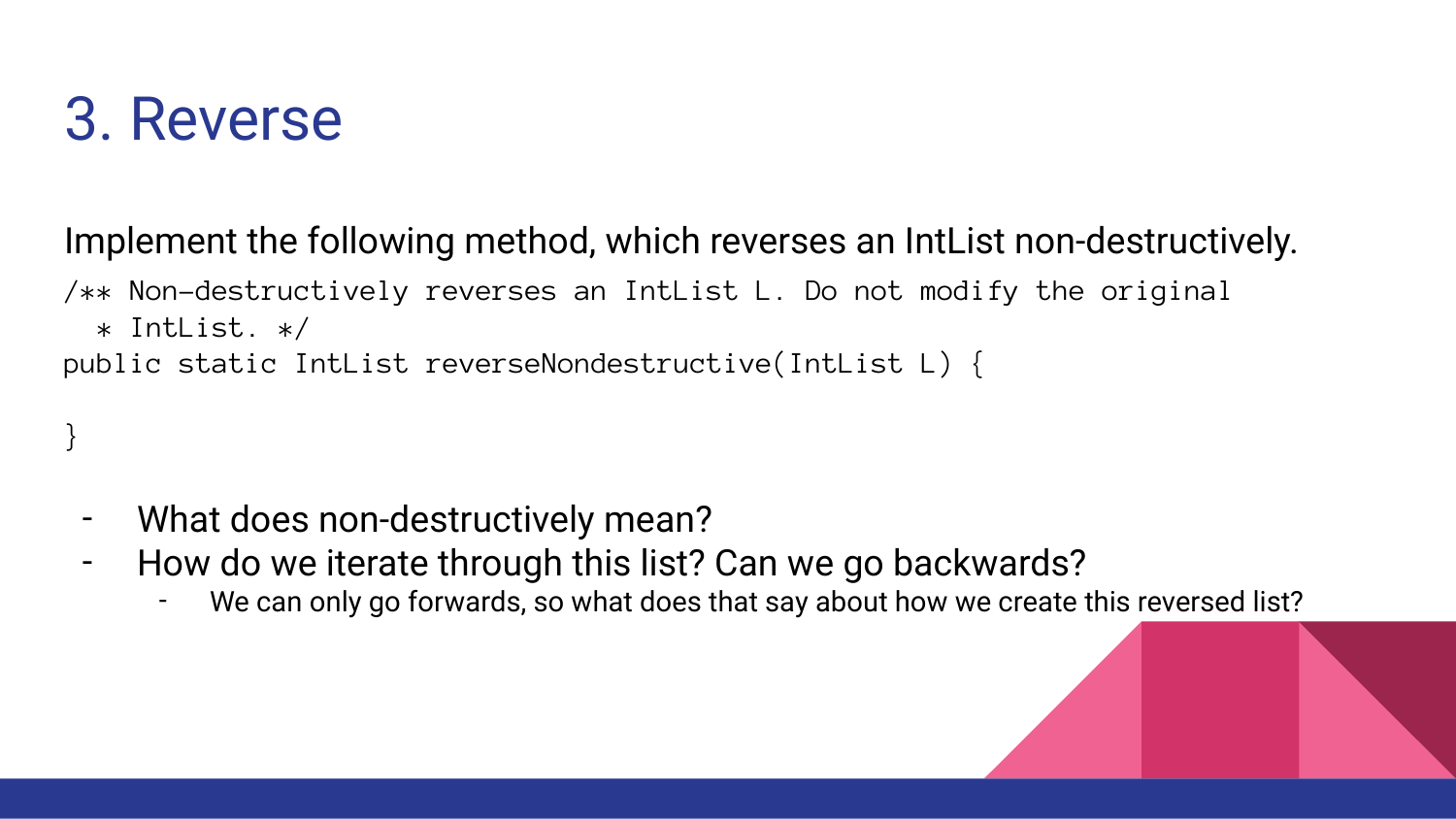

# 3. Reverse
Implement the following method, which reverses an IntList non-destructively.
/** Non-destructively reverses an IntList L. Do not modify the original
  * IntList. */
public static IntList reverseNondestructive(IntList L) {

}

What does non-destructively mean?
How do we iterate through this list? Can we go backwards?
We can only go forwards, so what does that say about how we create this reversed list?